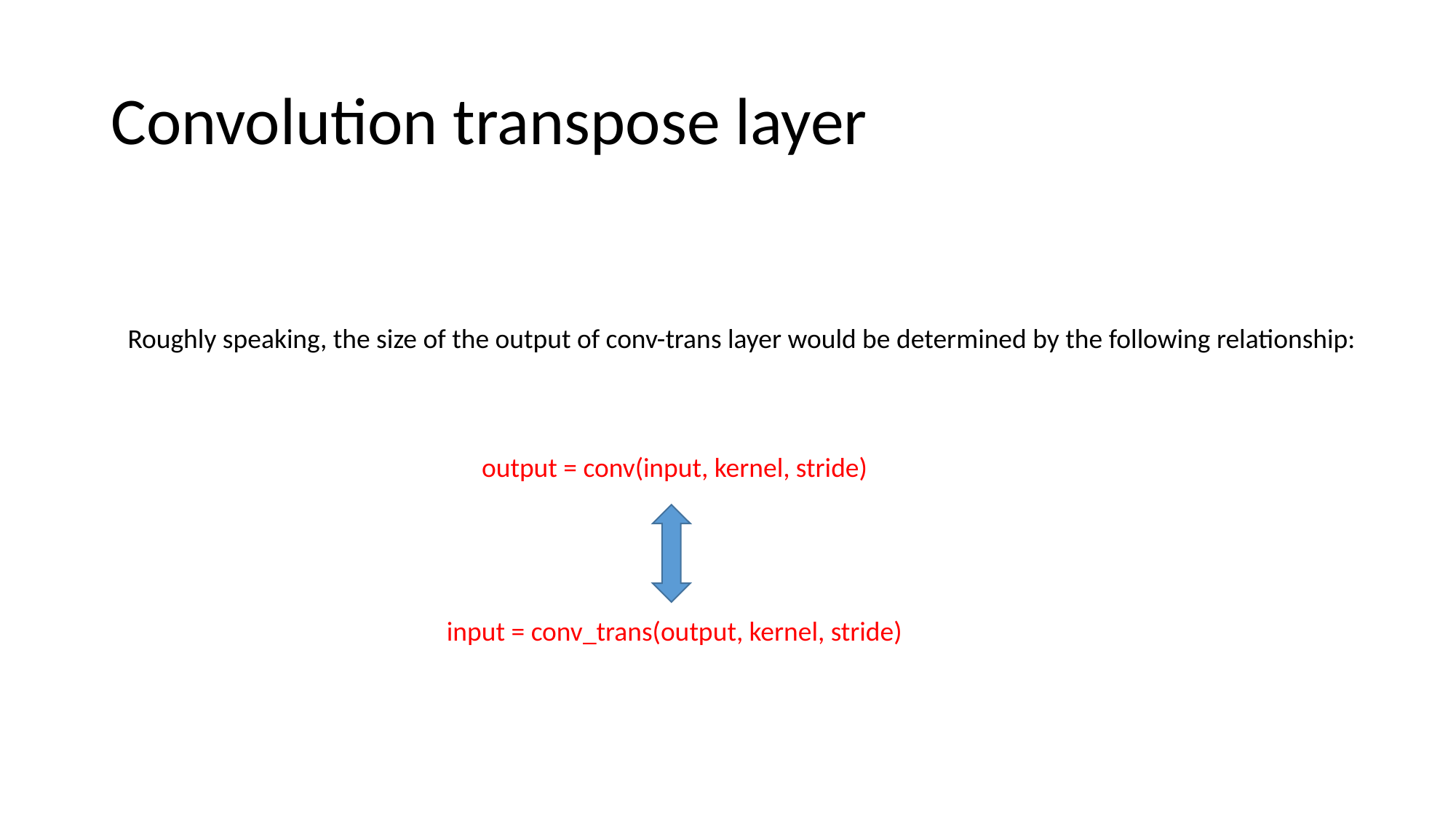

# Convolution transpose layer
Roughly speaking, the size of the output of conv-trans layer would be determined by the following relationship:
output = conv(input, kernel, stride)

input = conv_trans(output, kernel, stride)